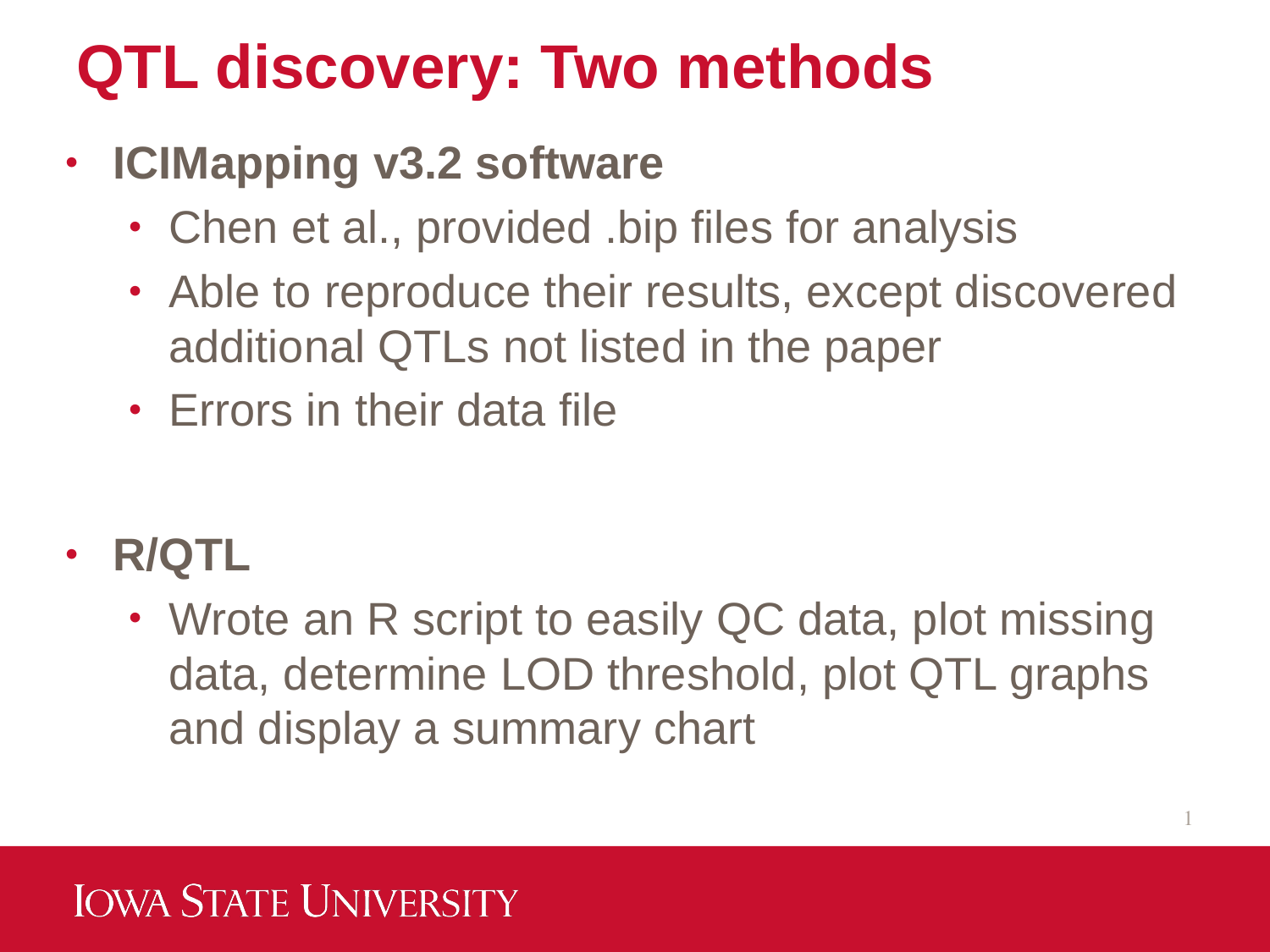

# QTL discovery: Two methods
ICIMapping v3.2 software
Chen et al., provided .bip files for analysis
Able to reproduce their results, except discovered additional QTLs not listed in the paper
Errors in their data file

R/QTL
Wrote an R script to easily QC data, plot missing data, determine LOD threshold, plot QTL graphs and display a summary chart
1